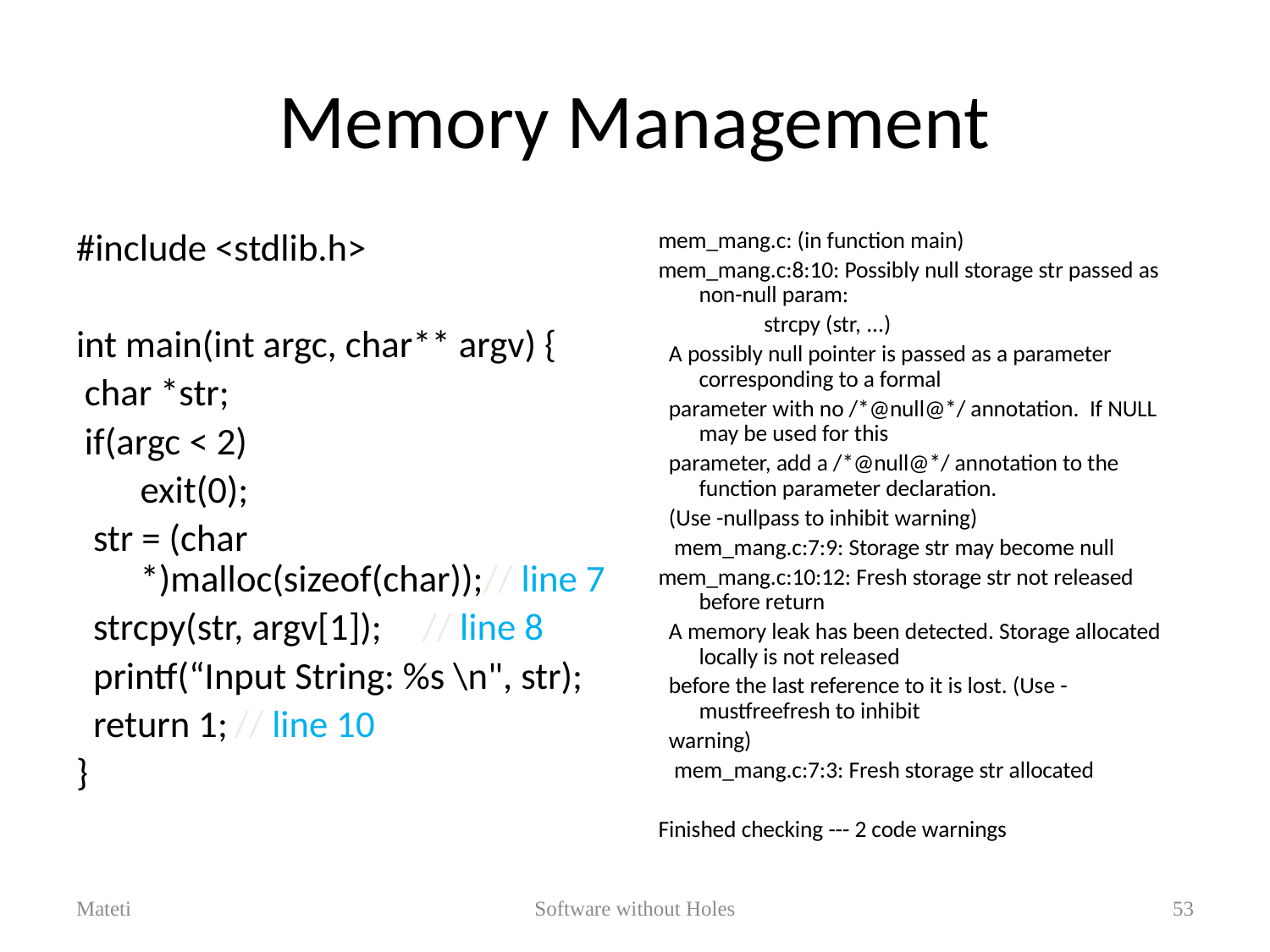

# Memory Management
#include <stdlib.h>

int main(int argc, char** argv) {
 char *str;
 if(argc < 2)
	exit(0);
  str = (char *)malloc(sizeof(char));// line 7
  strcpy(str, argv[1]);		// line 8
  printf(“Input String: %s \n", str);
  return 1;		// line 10
}

mem_mang.c: (in function main)
mem_mang.c:8:10: Possibly null storage str passed as non-null param:
                    strcpy (str, ...)
  A possibly null pointer is passed as a parameter corresponding to a formal
  parameter with no /*@null@*/ annotation.  If NULL may be used for this
  parameter, add a /*@null@*/ annotation to the function parameter declaration.
  (Use -nullpass to inhibit warning)
   mem_mang.c:7:9: Storage str may become null
mem_mang.c:10:12: Fresh storage str not released before return
  A memory leak has been detected. Storage allocated locally is not released
  before the last reference to it is lost. (Use -mustfreefresh to inhibit
  warning)
   mem_mang.c:7:3: Fresh storage str allocated

Finished checking --- 2 code warnings
Mateti
Software without Holes
53